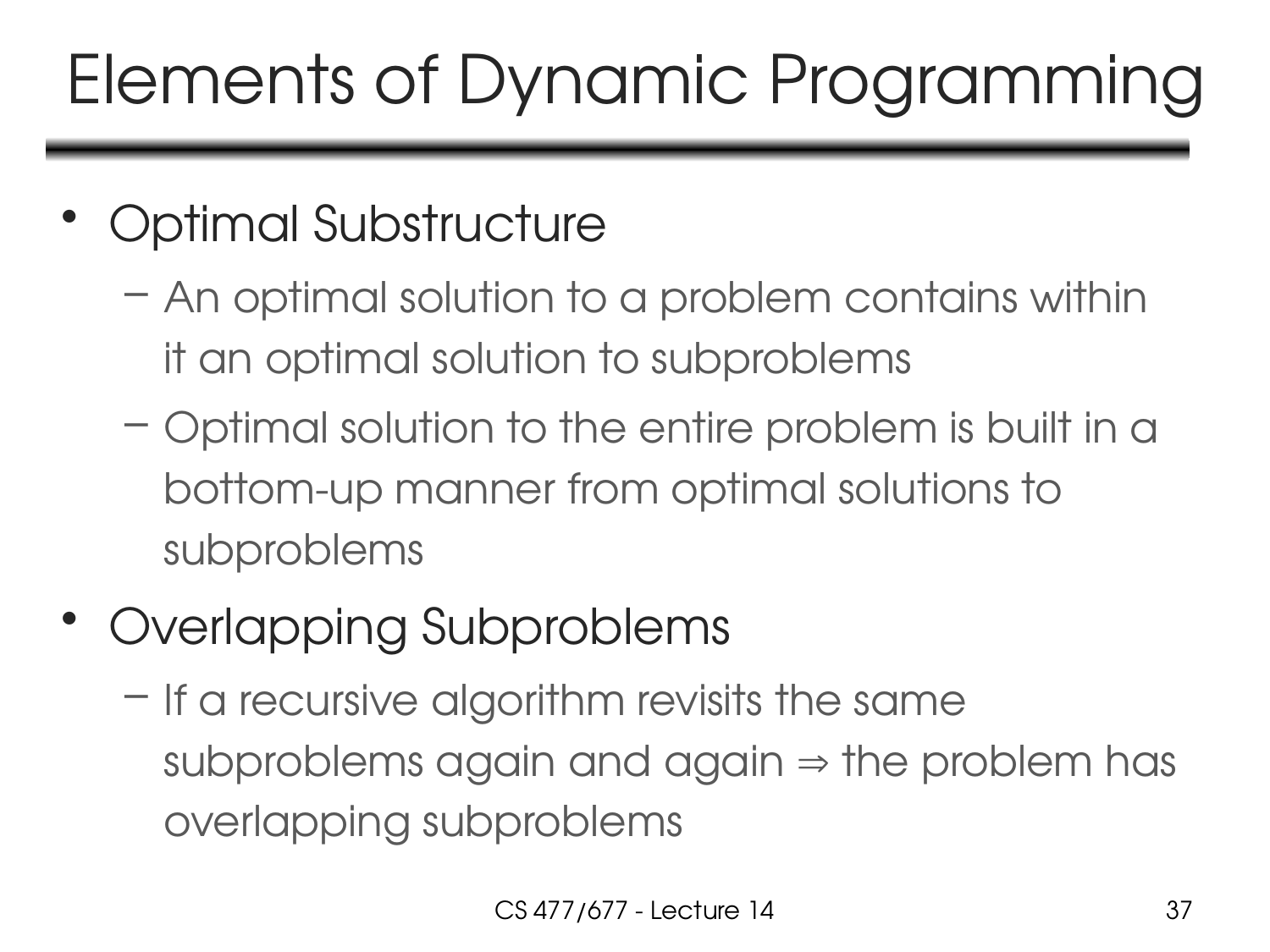

# Elements of Dynamic Programming
Optimal Substructure
An optimal solution to a problem contains within it an optimal solution to subproblems
Optimal solution to the entire problem is built in a bottom-up manner from optimal solutions to subproblems
Overlapping Subproblems
If a recursive algorithm revisits the same subproblems again and again ⇒ the problem has overlapping subproblems
CS 477/677 - Lecture 14
37